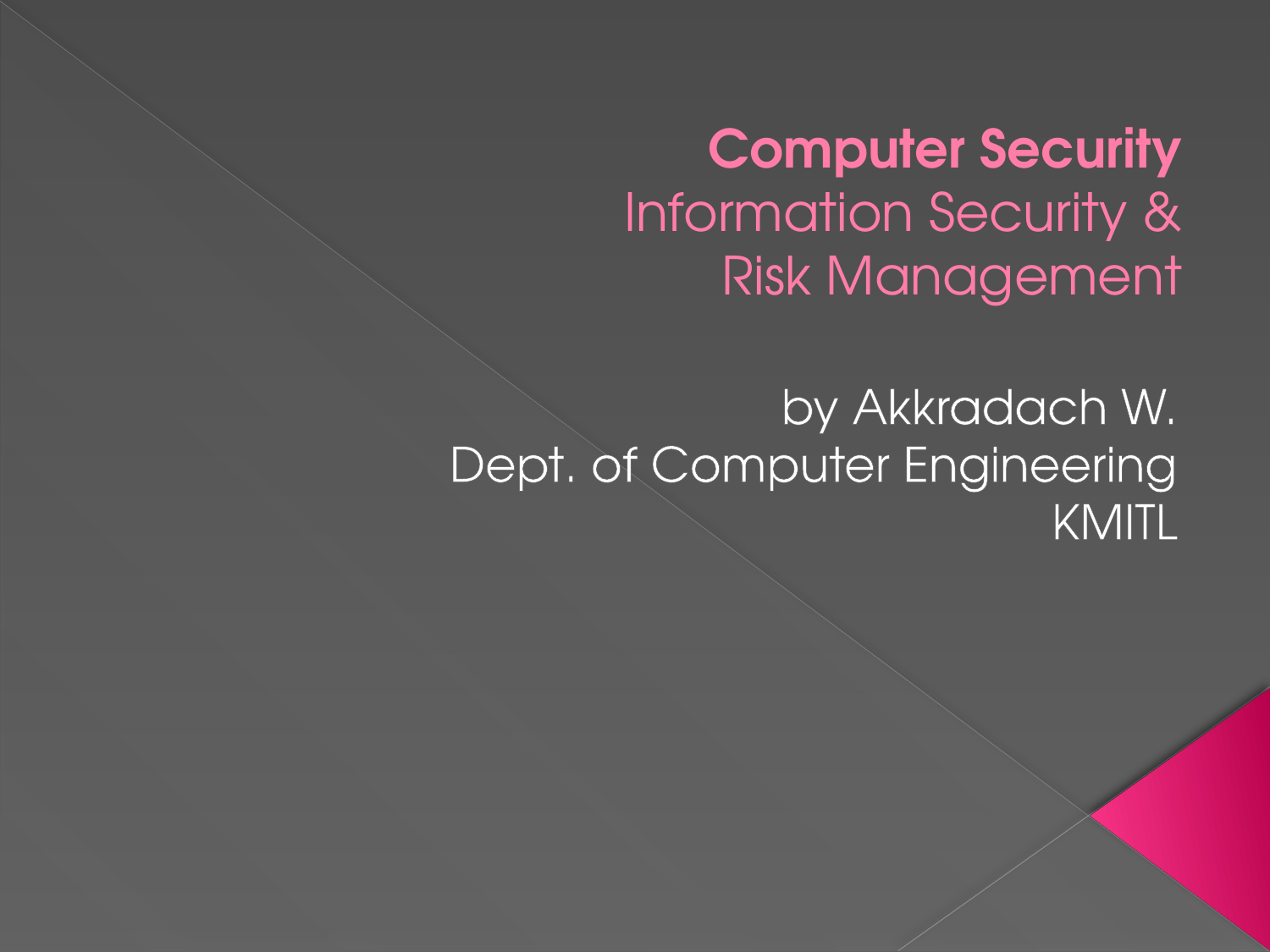

# Computer Security Information Security & Risk Management

by Akkradach W.
Dept. of Computer Engineering
KMITL